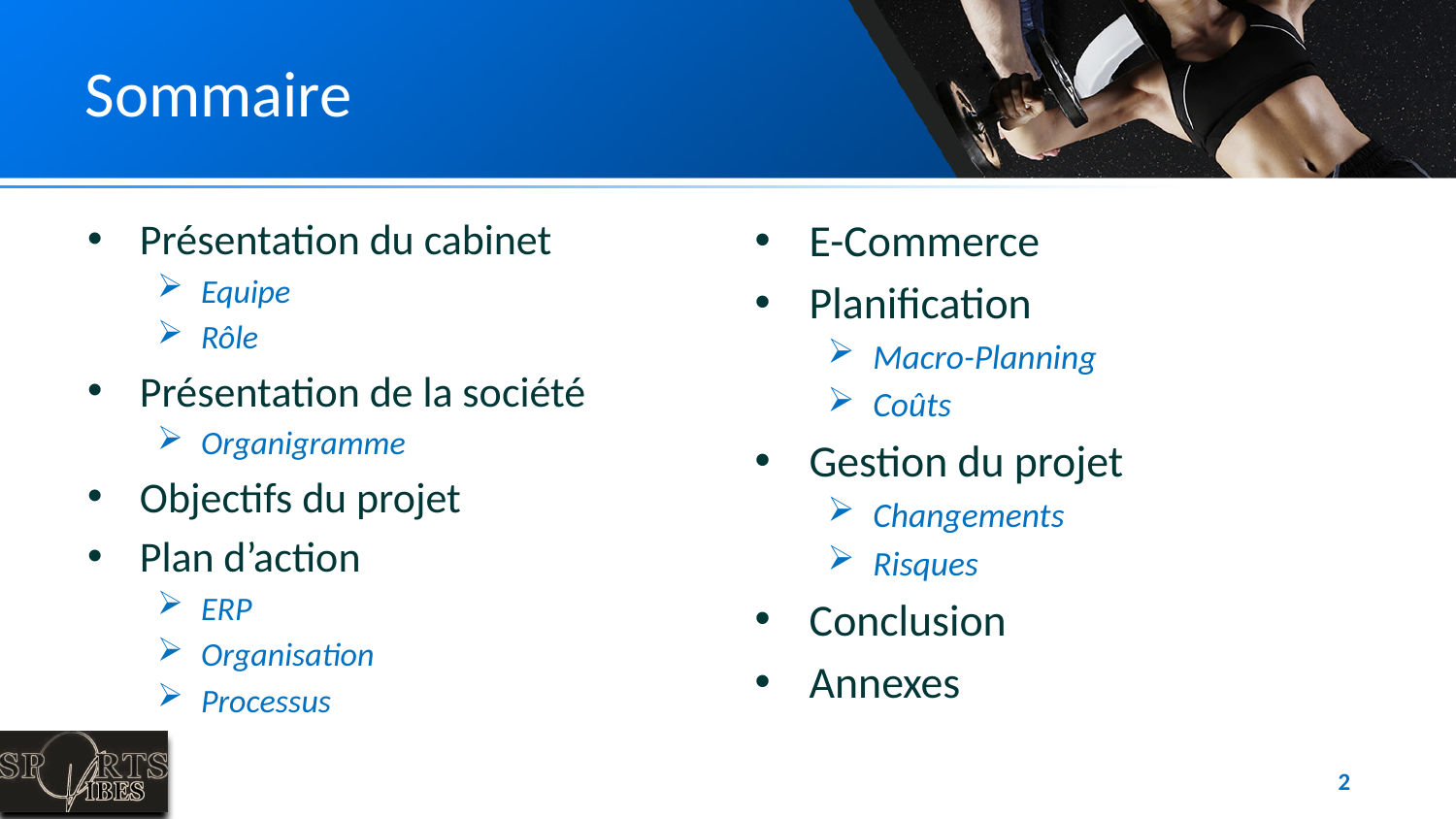

# Sommaire
Présentation du cabinet
Equipe
Rôle
Présentation de la société
Organigramme
Objectifs du projet
Plan d’action
ERP
Organisation
Processus

E-Commerce
Planification
Macro-Planning
Coûts
Gestion du projet
Changements
Risques
Conclusion
Annexes
2